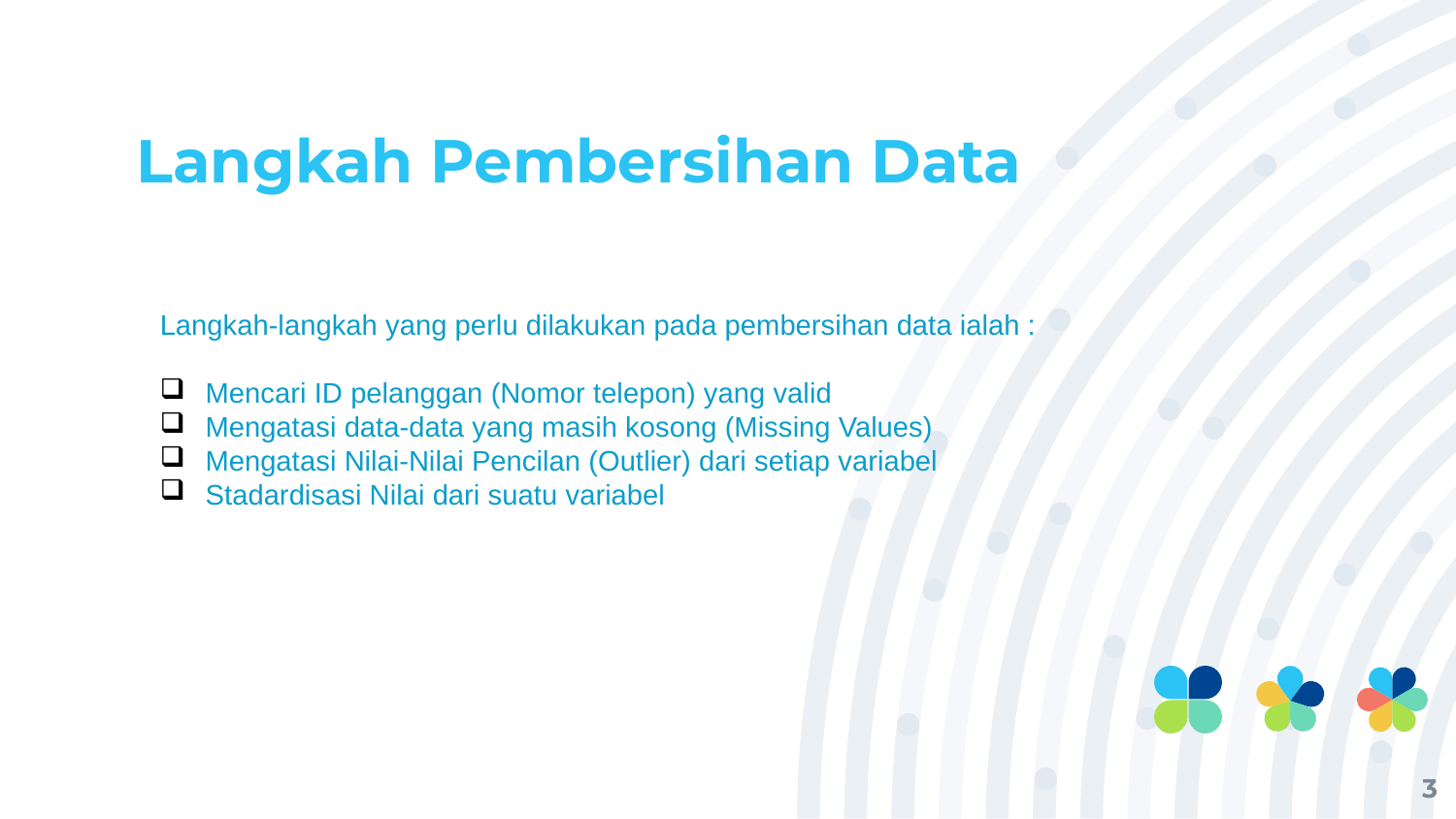

# Langkah Pembersihan Data
Langkah-langkah yang perlu dilakukan pada pembersihan data ialah :

Mencari ID pelanggan (Nomor telepon) yang valid
Mengatasi data-data yang masih kosong (Missing Values)
Mengatasi Nilai-Nilai Pencilan (Outlier) dari setiap variabel
Stadardisasi Nilai dari suatu variabel

3